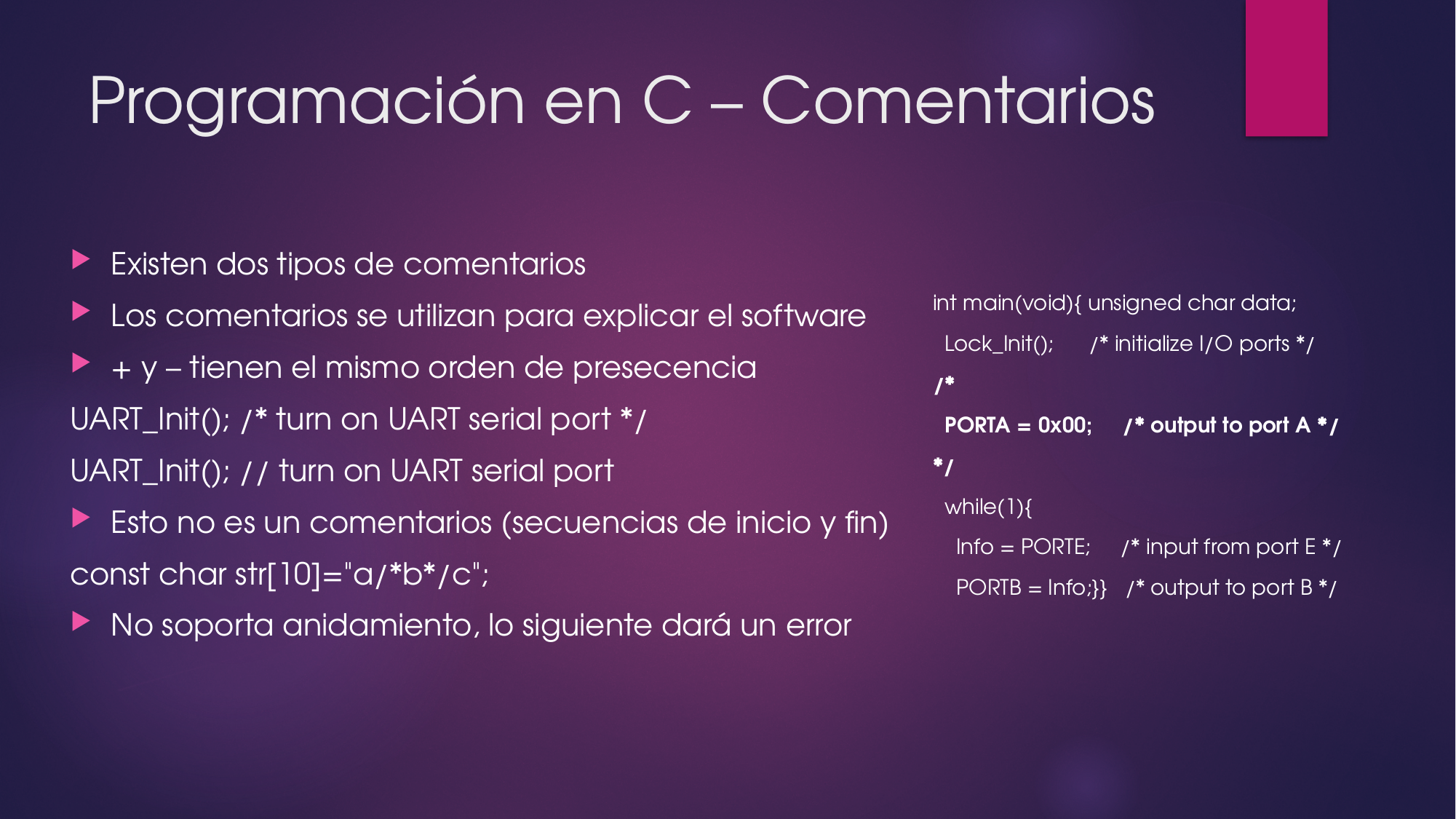

# Programación en C – Comentarios
Existen dos tipos de comentarios
Los comentarios se utilizan para explicar el software
+ y – tienen el mismo orden de presecencia
UART_Init(); /* turn on UART serial port */
UART_Init(); // turn on UART serial port
Esto no es un comentarios (secuencias de inicio y fin)
const char str[10]="a/*b*/c";
No soporta anidamiento, lo siguiente dará un error

int main(void){ unsigned char data;
  Lock_Init();      /* initialize I/O ports */
/*
  PORTA = 0x00;     /* output to port A */
*/
  while(1){
    Info = PORTE;     /* input from port E */
    PORTB = Info;}}   /* output to port B */